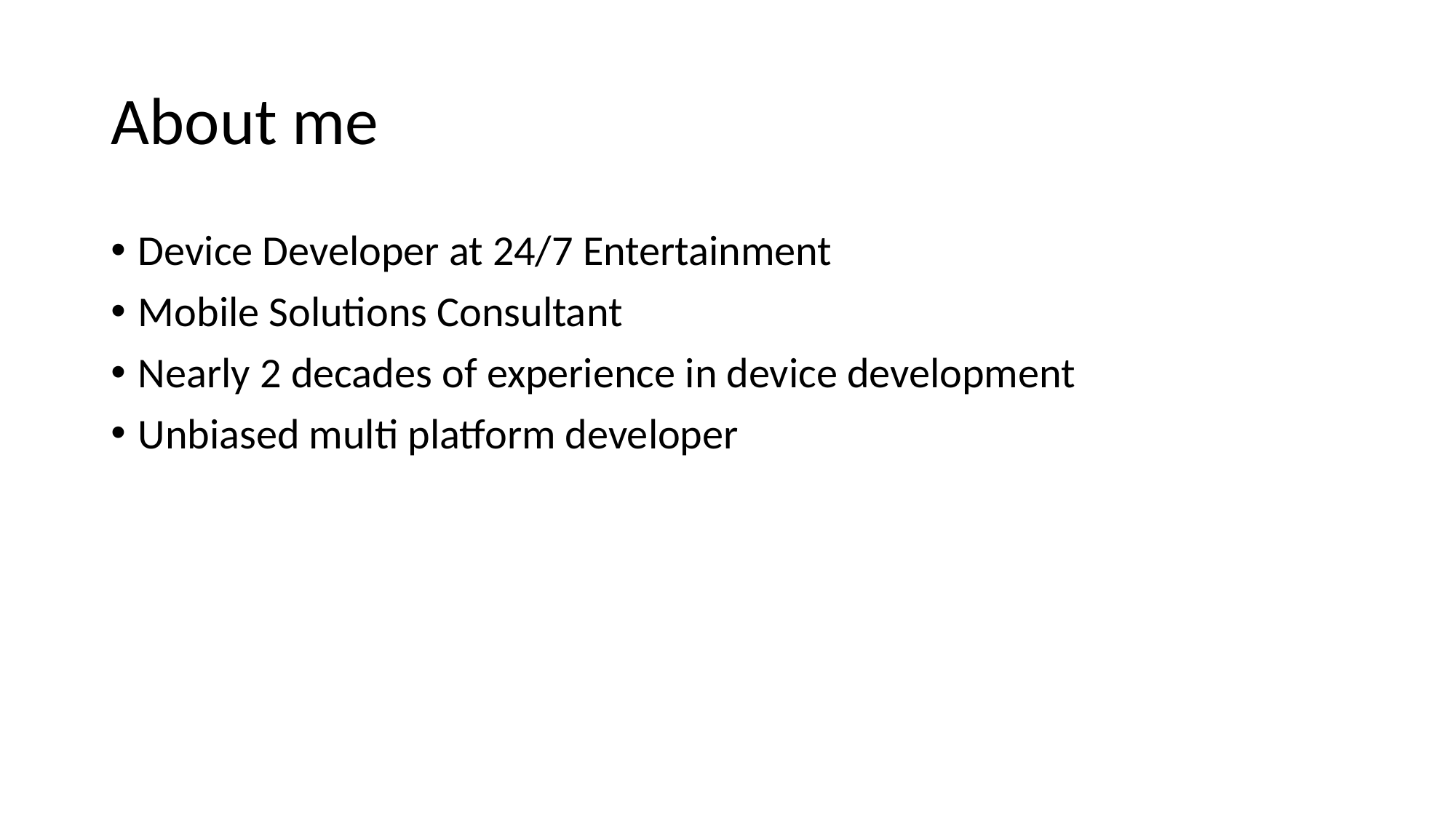

# About me
Device Developer at 24/7 Entertainment
Mobile Solutions Consultant
Nearly 2 decades of experience in device development
Unbiased multi platform developer